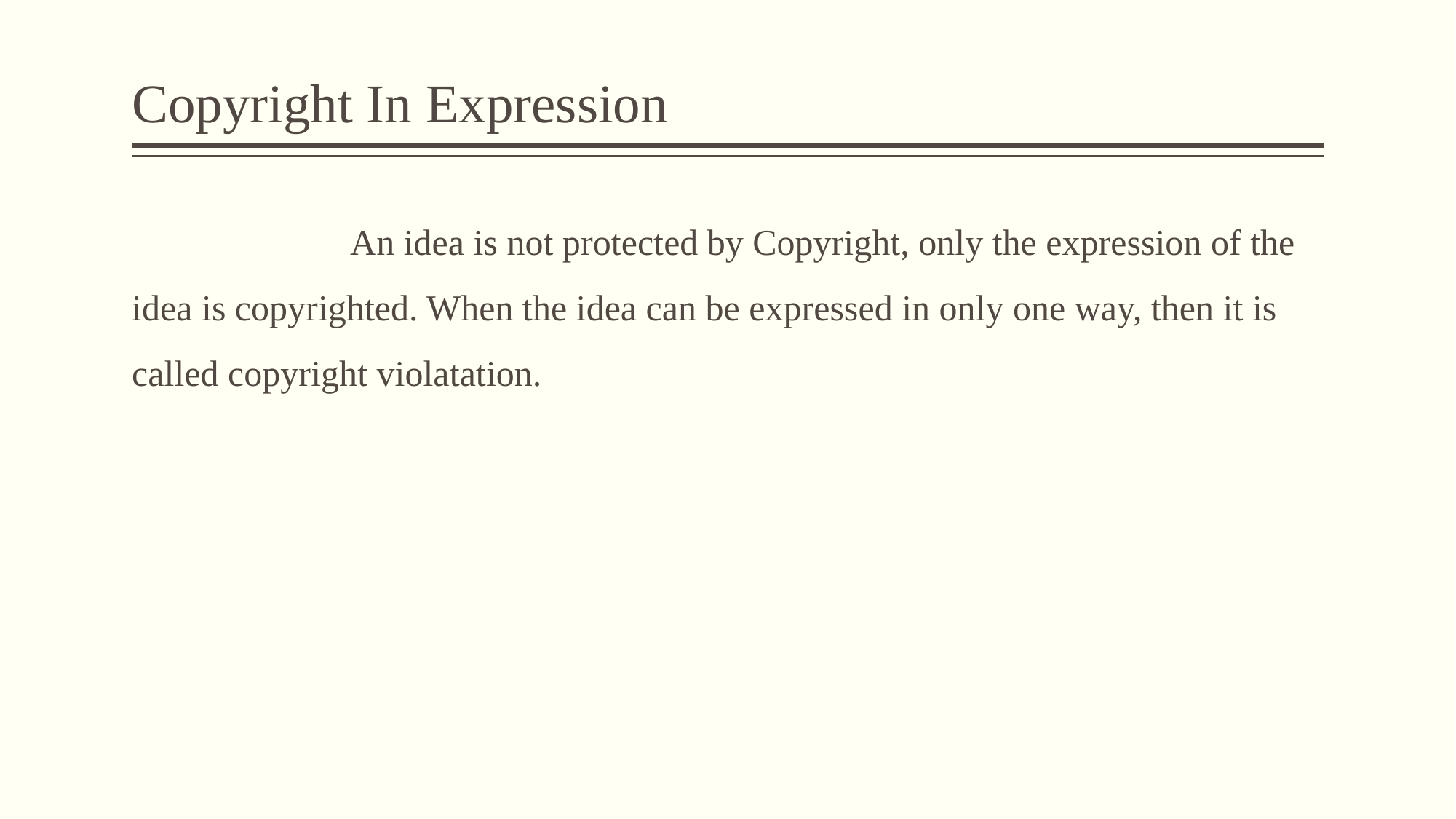

# Copyright In Expression
		An idea is not protected by Copyright, only the expression of the idea is copyrighted. When the idea can be expressed in only one way, then it is called copyright violatation.